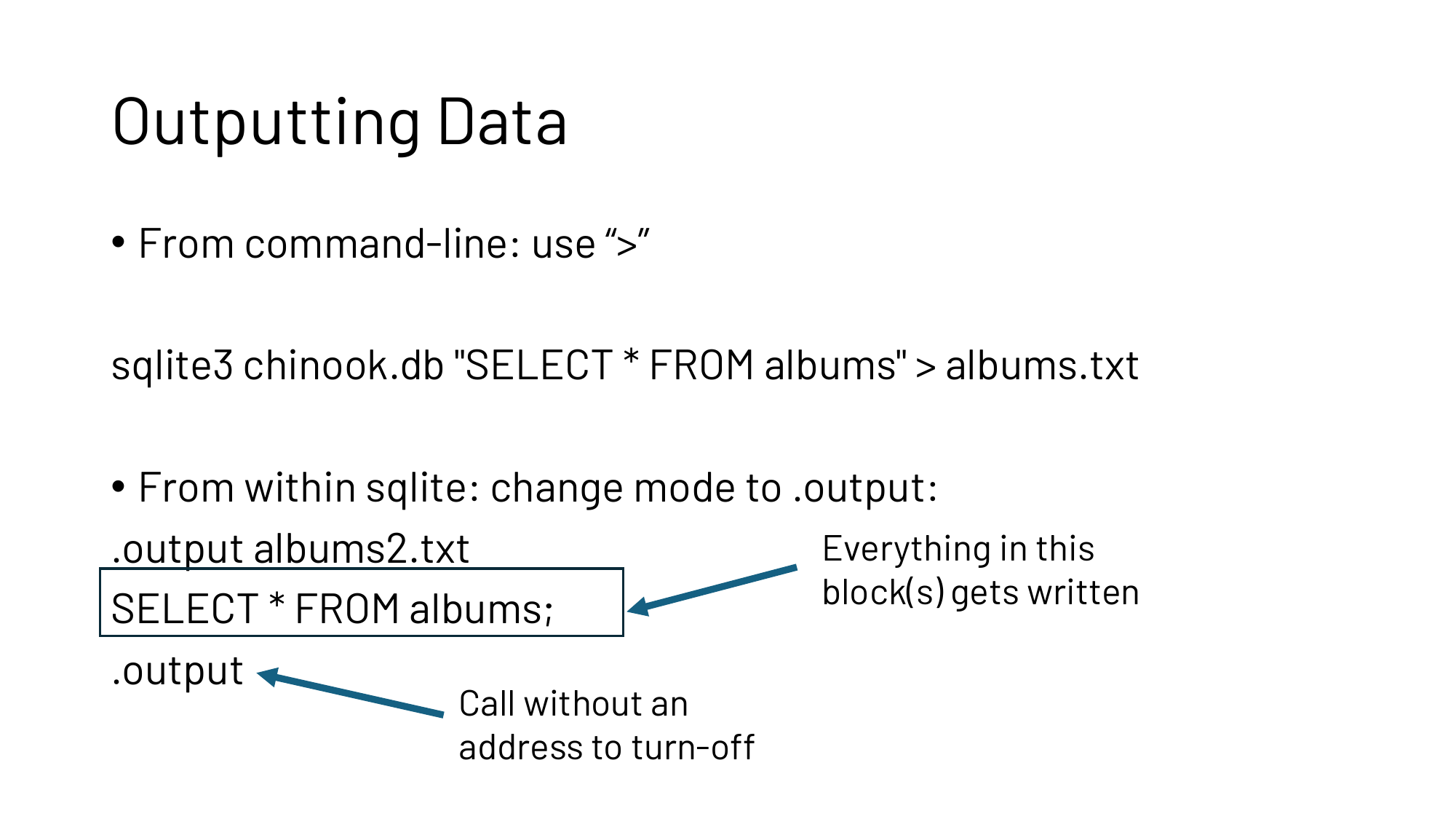

# Outputting Data
From command-line: use “>”

sqlite3 chinook.db "SELECT * FROM albums" > albums.txt

From within sqlite: change mode to .output:
.output albums2.txt
SELECT * FROM albums;
.output
Everything in this block(s) gets written

Call without an address to turn-off